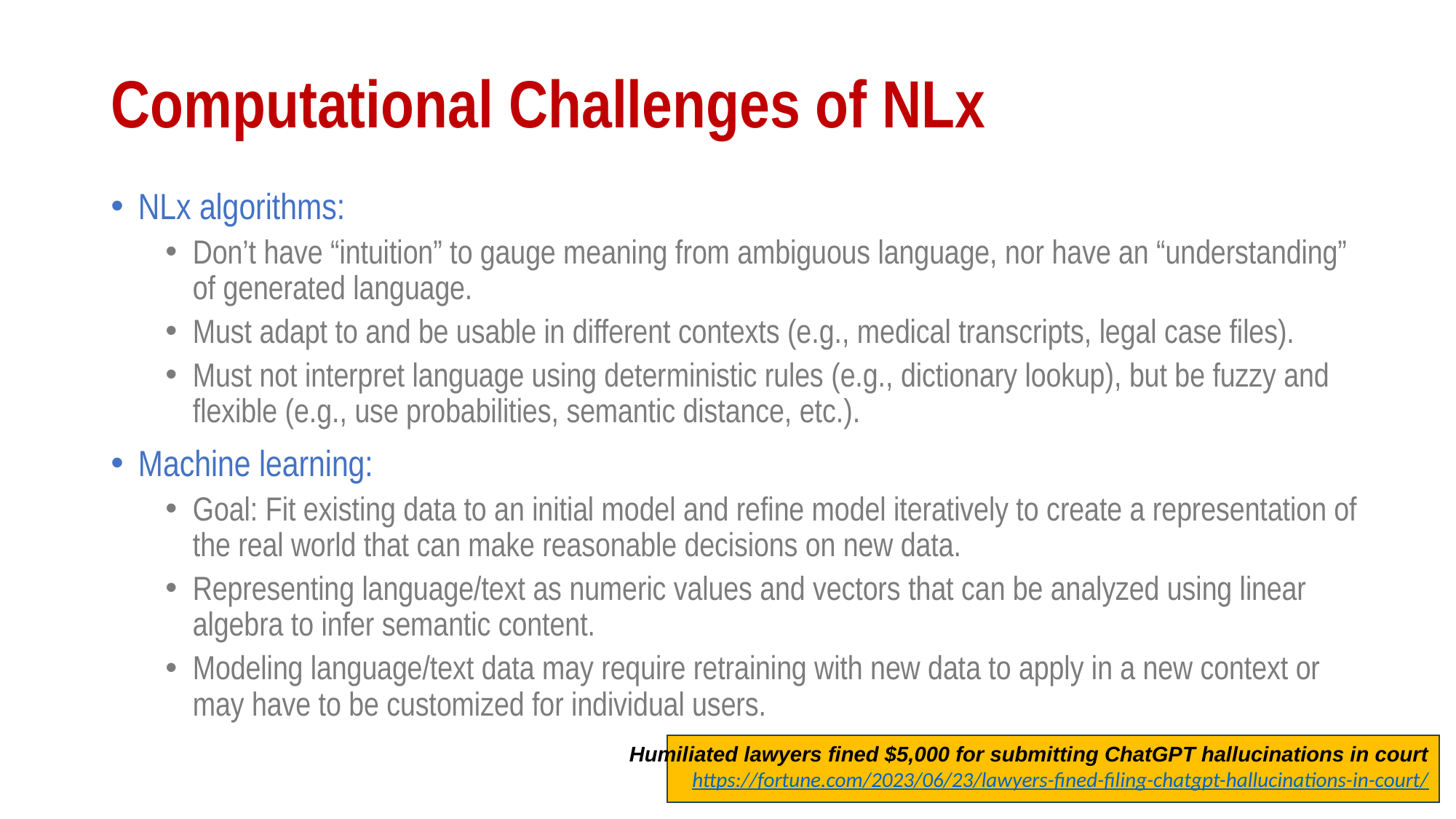

# Computational Challenges of NLx
NLx algorithms:
Don’t have “intuition” to gauge meaning from ambiguous language, nor have an “understanding” of generated language.
Must adapt to and be usable in different contexts (e.g., medical transcripts, legal case files).
Must not interpret language using deterministic rules (e.g., dictionary lookup), but be fuzzy and flexible (e.g., use probabilities, semantic distance, etc.).
Machine learning:
Goal: Fit existing data to an initial model and refine model iteratively to create a representation of the real world that can make reasonable decisions on new data.
Representing language/text as numeric values and vectors that can be analyzed using linear algebra to infer semantic content.
Modeling language/text data may require retraining with new data to apply in a new context or may have to be customized for individual users.
Humiliated lawyers fined $5,000 for submitting ChatGPT hallucinations in court
https://fortune.com/2023/06/23/lawyers-fined-filing-chatgpt-hallucinations-in-court/